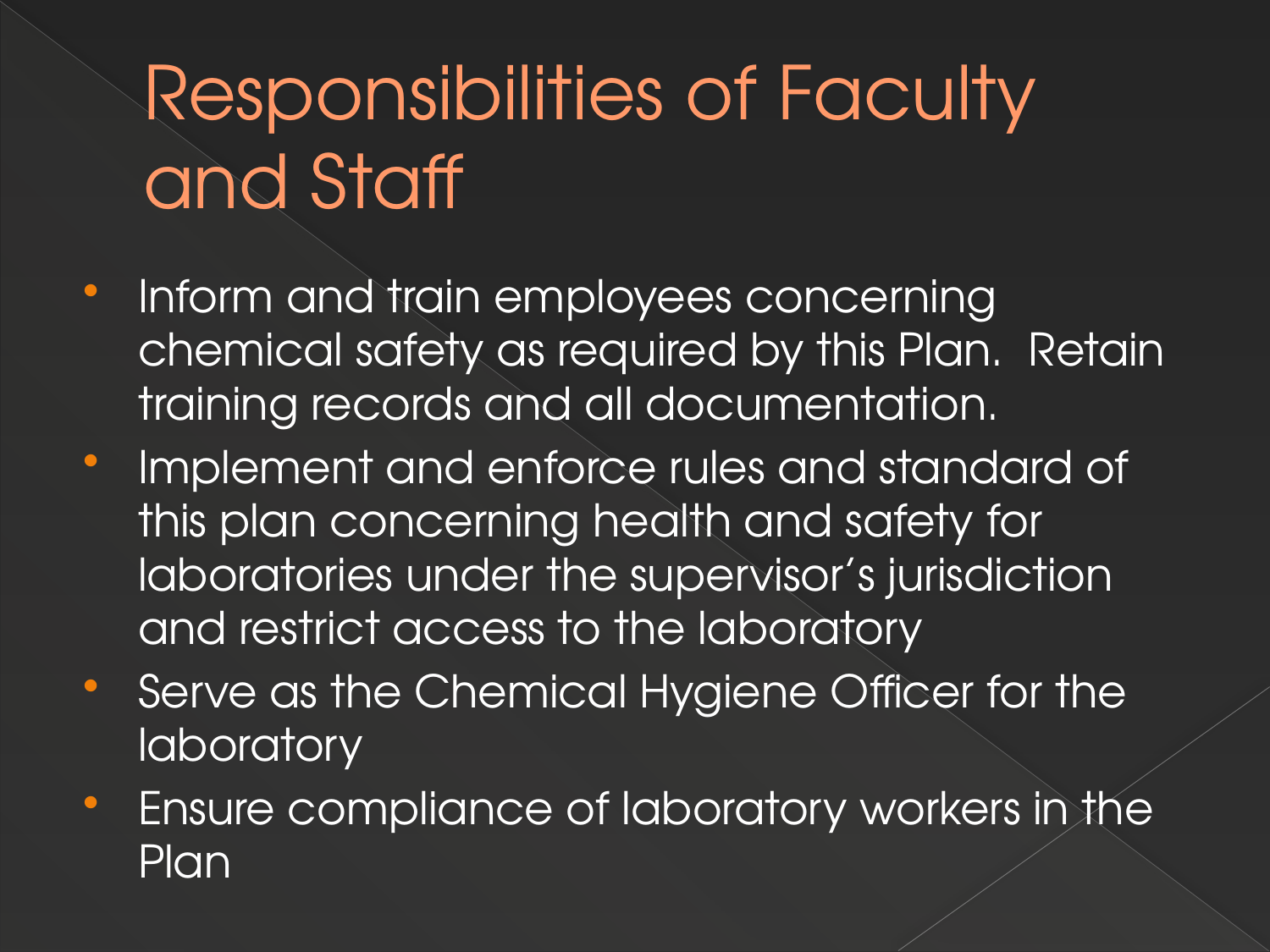

# Responsibilities of Faculty and Staff
Inform and train employees concerning chemical safety as required by this Plan.  Retain training records and all documentation.
Implement and enforce rules and standard of this plan concerning health and safety for laboratories under the supervisor’s jurisdiction and restrict access to the laboratory
Serve as the Chemical Hygiene Officer for the laboratory
Ensure compliance of laboratory workers in the Plan